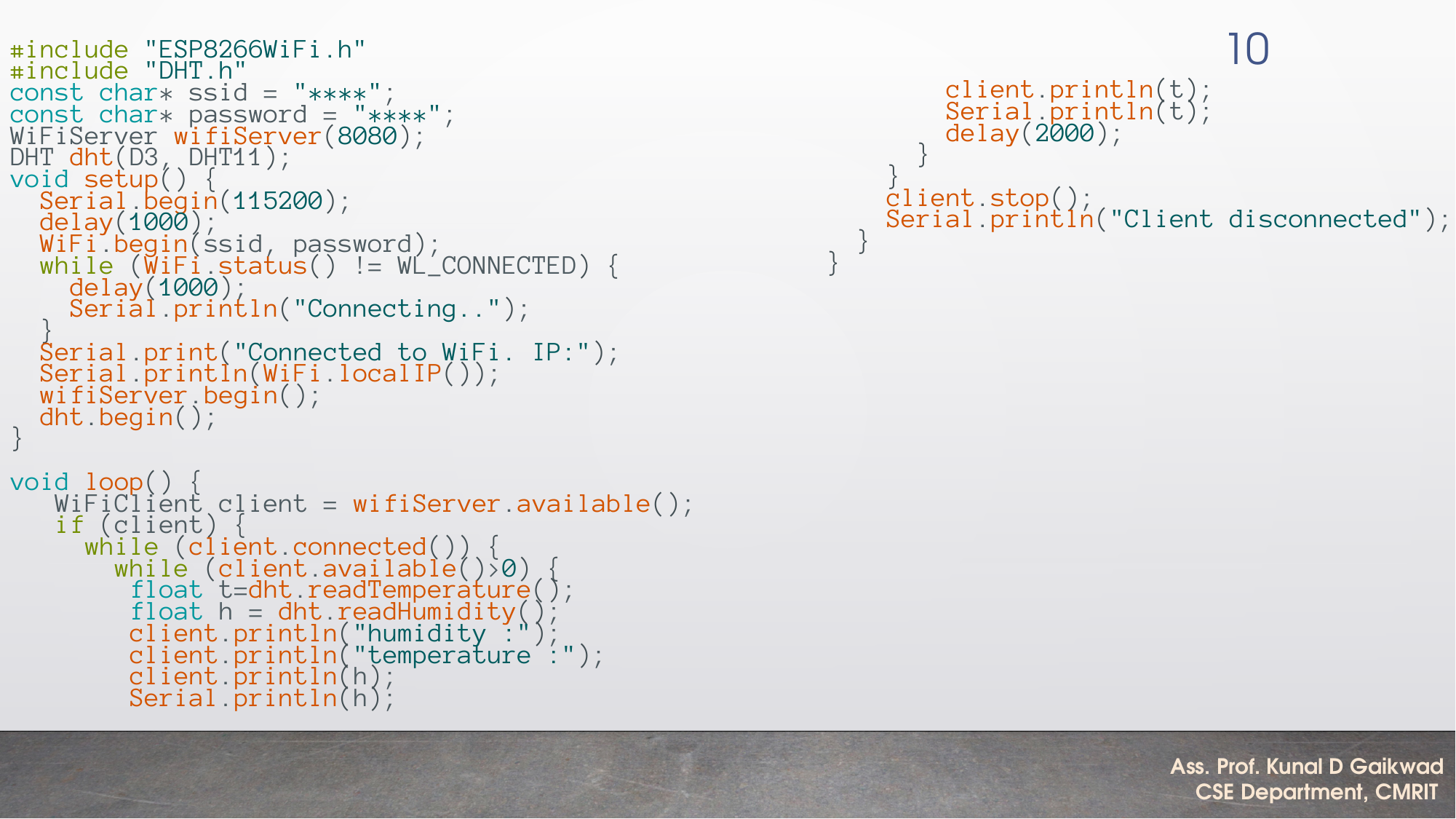

10
#include "ESP8266WiFi.h"
#include "DHT.h"
const char* ssid = "****";
const char* password = "****";
WiFiServer wifiServer(8080);
DHT dht(D3, DHT11);
void setup() {
  Serial.begin(115200);
  delay(1000);
  WiFi.begin(ssid, password);
  while (WiFi.status() != WL_CONNECTED) {
    delay(1000);
    Serial.println("Connecting..");
  }
  Serial.print("Connected to WiFi. IP:");
  Serial.println(WiFi.localIP());
  wifiServer.begin();
  dht.begin();
}

void loop() {
   WiFiClient client = wifiServer.available();
   if (client) {
     while (client.connected()) {
       while (client.available()>0) {
        float t=dht.readTemperature();
        float h = dht.readHumidity();
        client.println("humidity :");
        client.println("temperature :");
        client.println(h);
        Serial.println(h);

        client.println(t);
        Serial.println(t);
        delay(2000);
      }
    }
    client.stop();
    Serial.println("Client disconnected");
  }
}
Ass. Prof. Kunal D Gaikwad
CSE Department, CMRIT